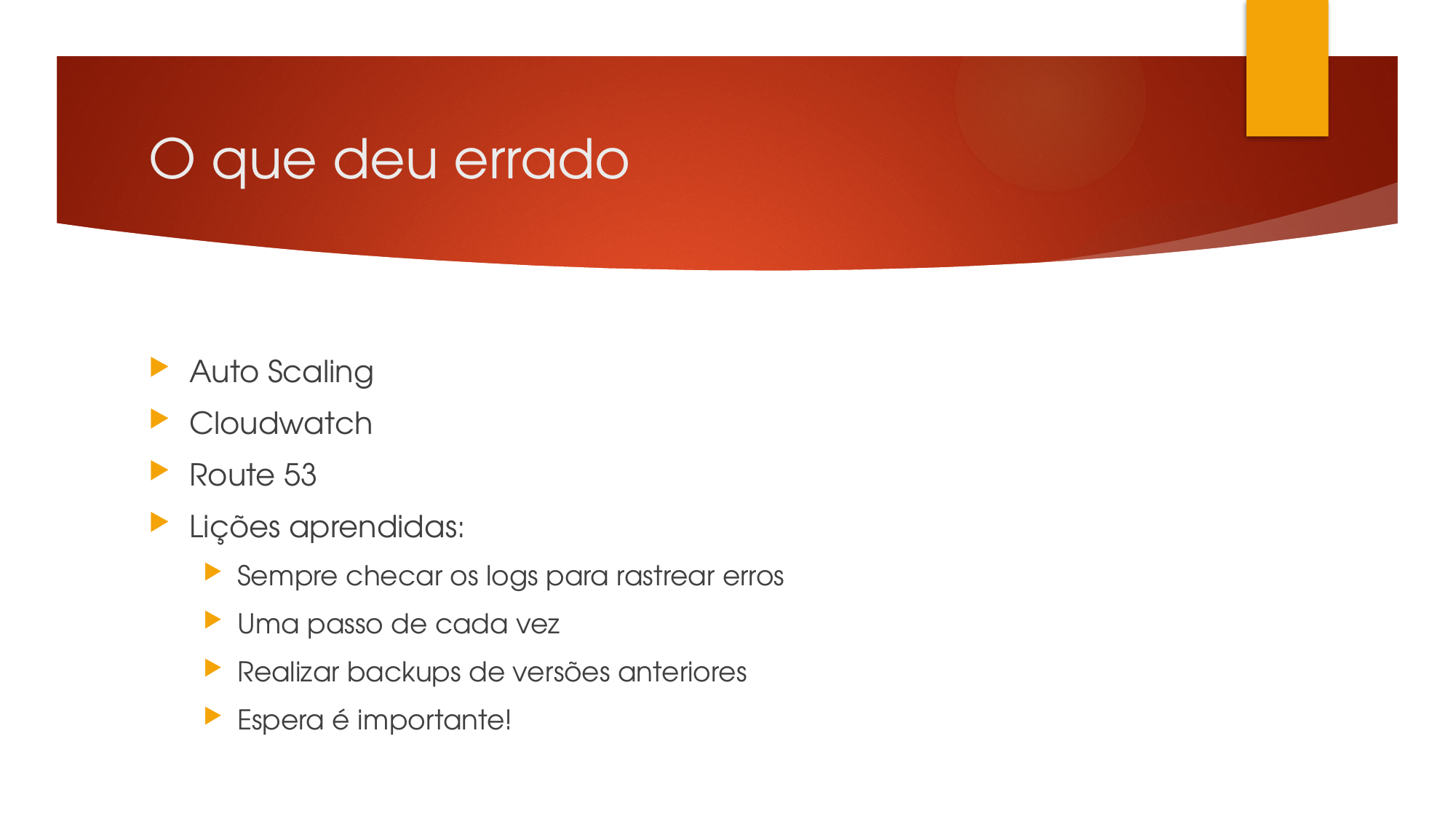

# O que deu errado
Auto Scaling
Cloudwatch
Route 53
Lições aprendidas:
Sempre checar os logs para rastrear erros
Uma passo de cada vez
Realizar backups de versões anteriores
Espera é importante!